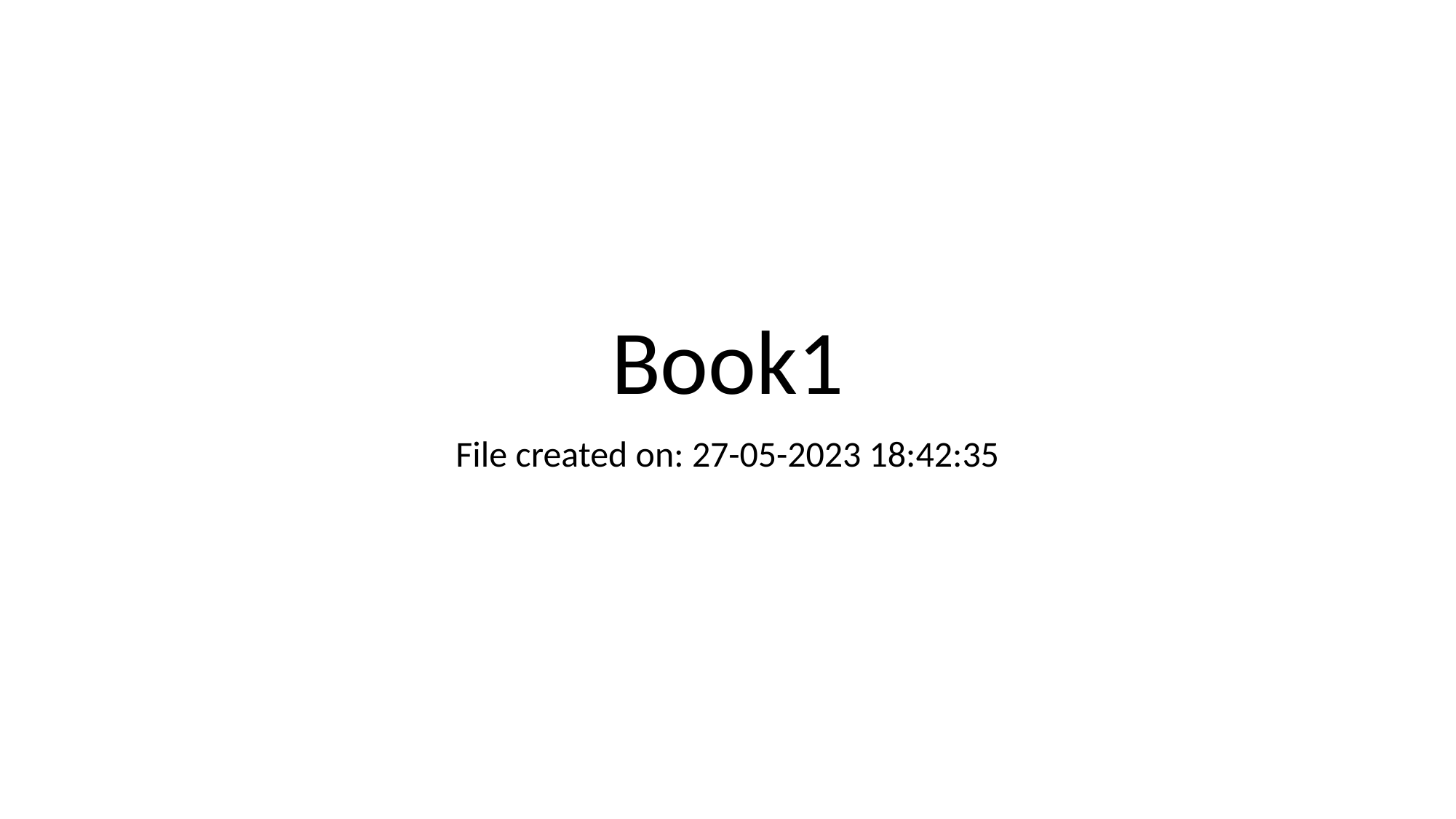

# Book1
File created on: 27-05-2023 18:42:35